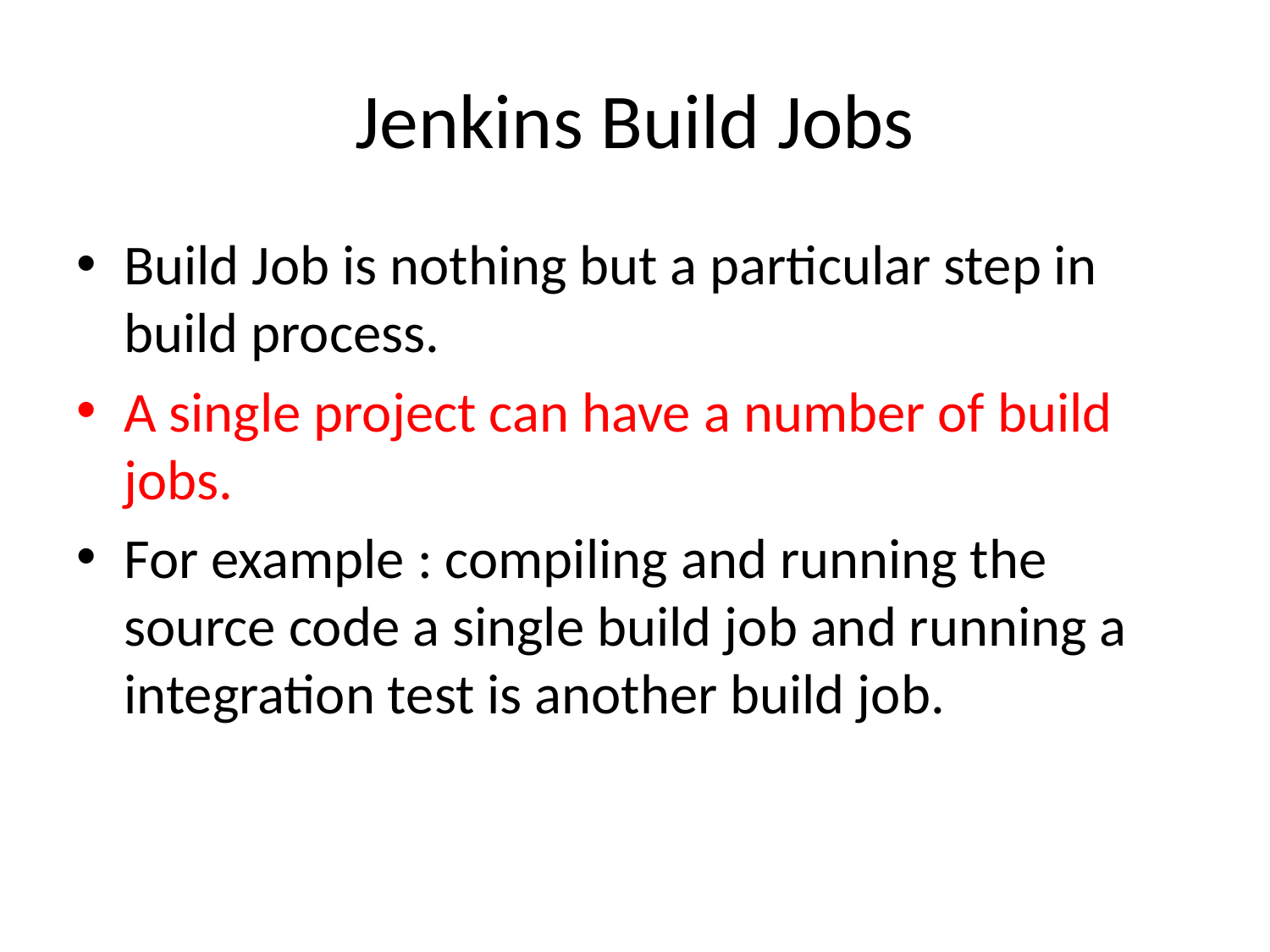

# Jenkins Build Jobs
Build Job is nothing but a particular step in build process.
A single project can have a number of build jobs.
For example : compiling and running the source code a single build job and running a integration test is another build job.